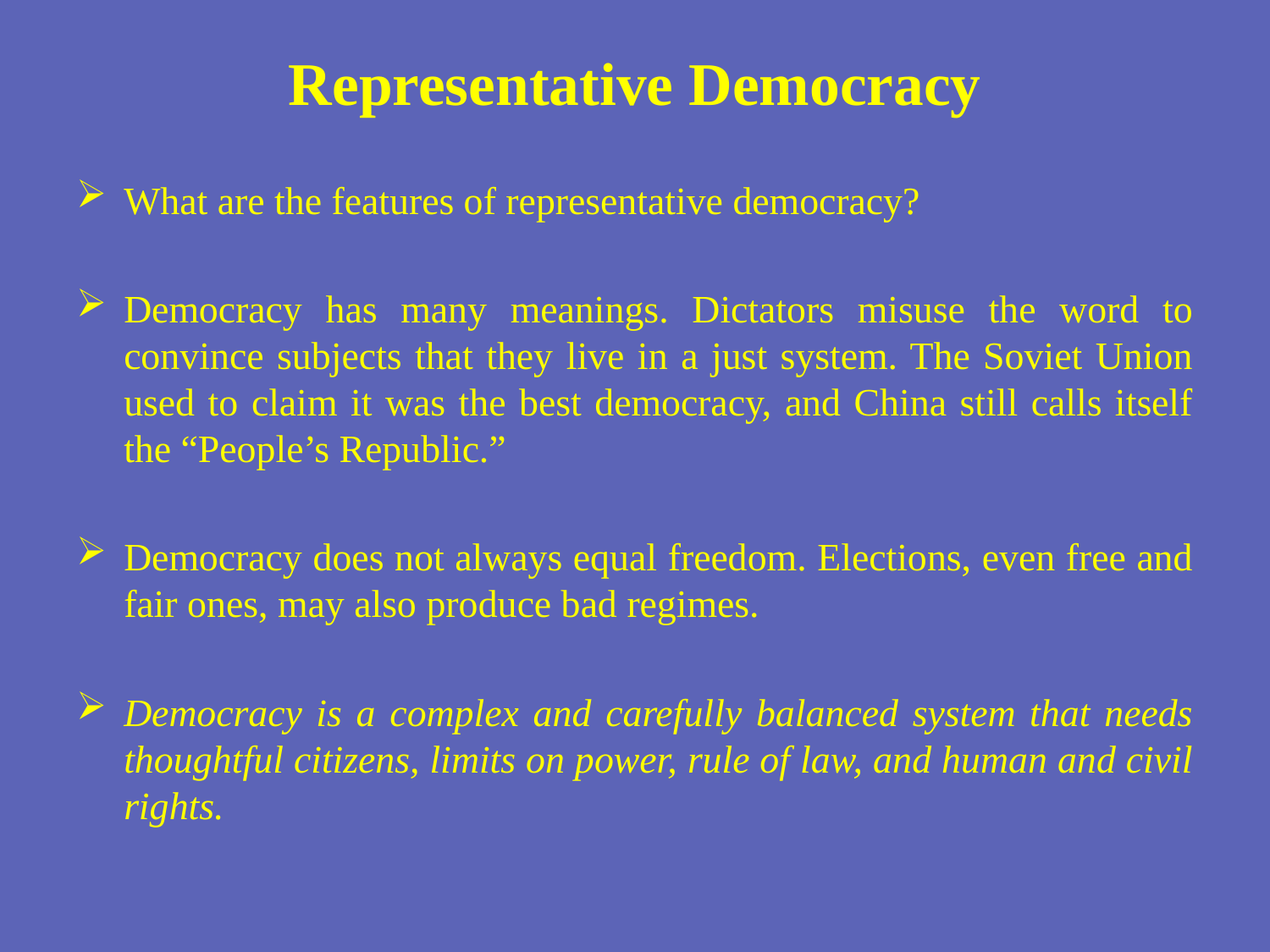

# Representative Democracy
What are the features of representative democracy?

Democracy has many meanings. Dictators misuse the word to convince subjects that they live in a just system. The Soviet Union used to claim it was the best democracy, and China still calls itself the “People’s Republic.”

Democracy does not always equal freedom. Elections, even free and fair ones, may also produce bad regimes.

Democracy is a complex and carefully balanced system that needs thoughtful citizens, limits on power, rule of law, and human and civil rights.